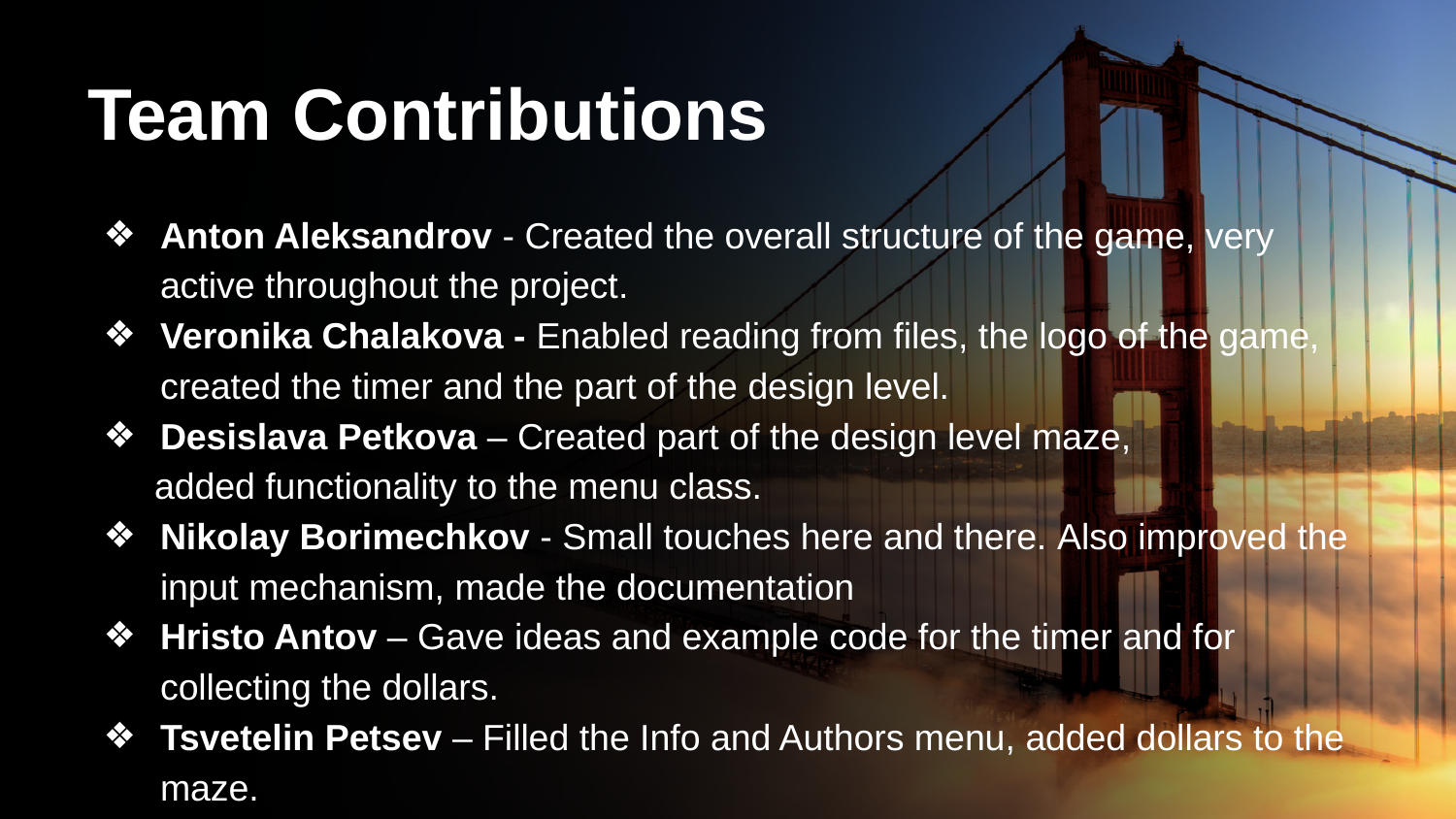

# Team Contributions
Anton Aleksandrov - Created the overall structure of the game, very active throughout the project.
Veronika Chalakova - Enabled reading from files, the logo of the game, created the timer and the part of the design level.
Desislava Petkova – Created part of the design level maze,
     added functionality to the menu class.
Nikolay Borimechkov - Small touches here and there. Also improved the input mechanism, made the documentation
Hristo Antov – Gave ideas and example code for the timer and for collecting the dollars.
Tsvetelin Petsev – Filled the Info and Authors menu, added dollars to the maze.